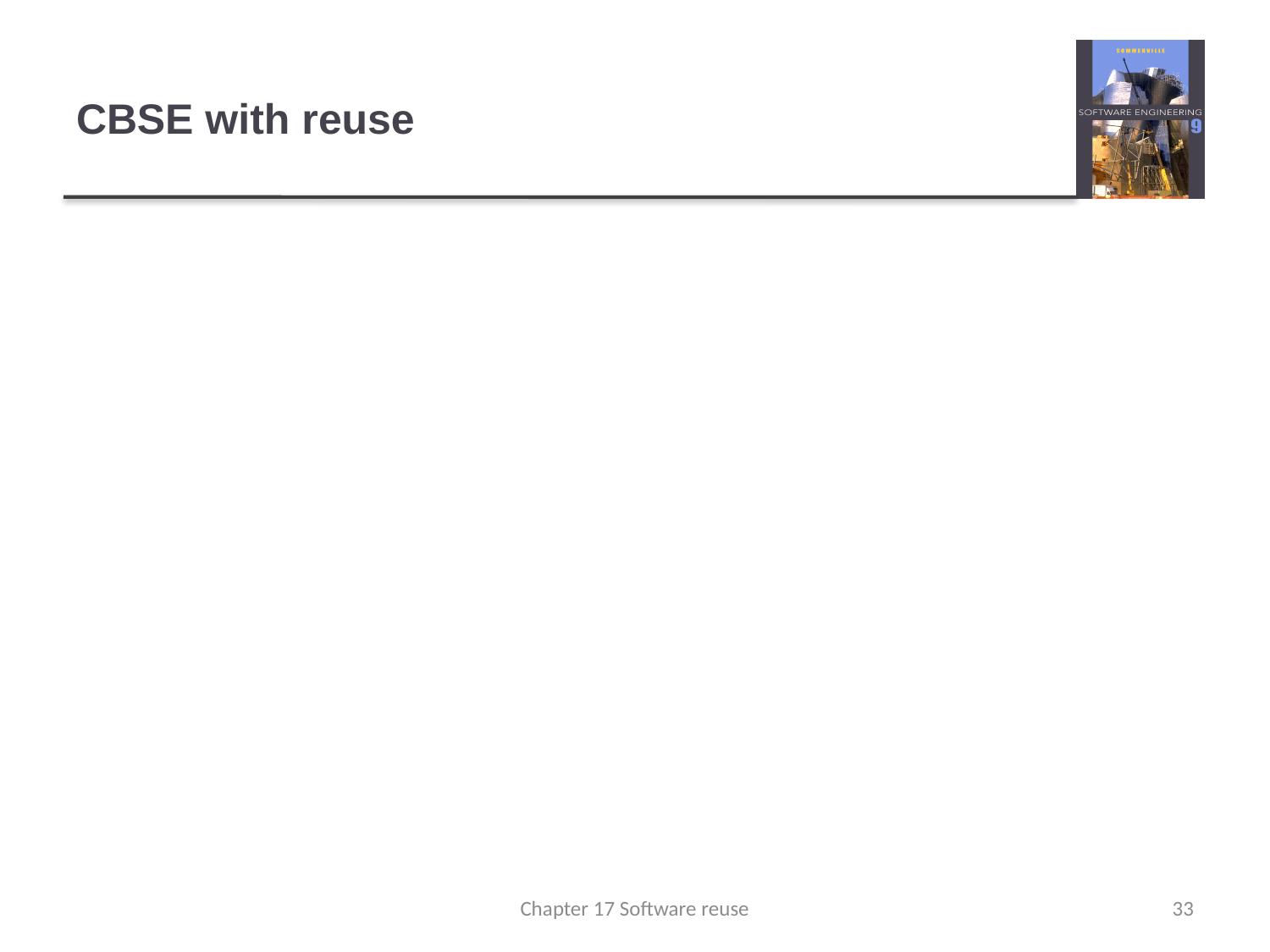

# CBSE with reuse
CBSE with reuse process has to find and integrate reusable components.
When reusing components, it is essential to make trade-offs between ideal requirements and the services actually provided by available components.
This involves:
Developing outline requirements;
Searching for components then modifying requirements according to available functionality.
Searching again to find if there are better components that meet the revised requirements.
Composing components to create the system.
Chapter 17 Software reuse
33